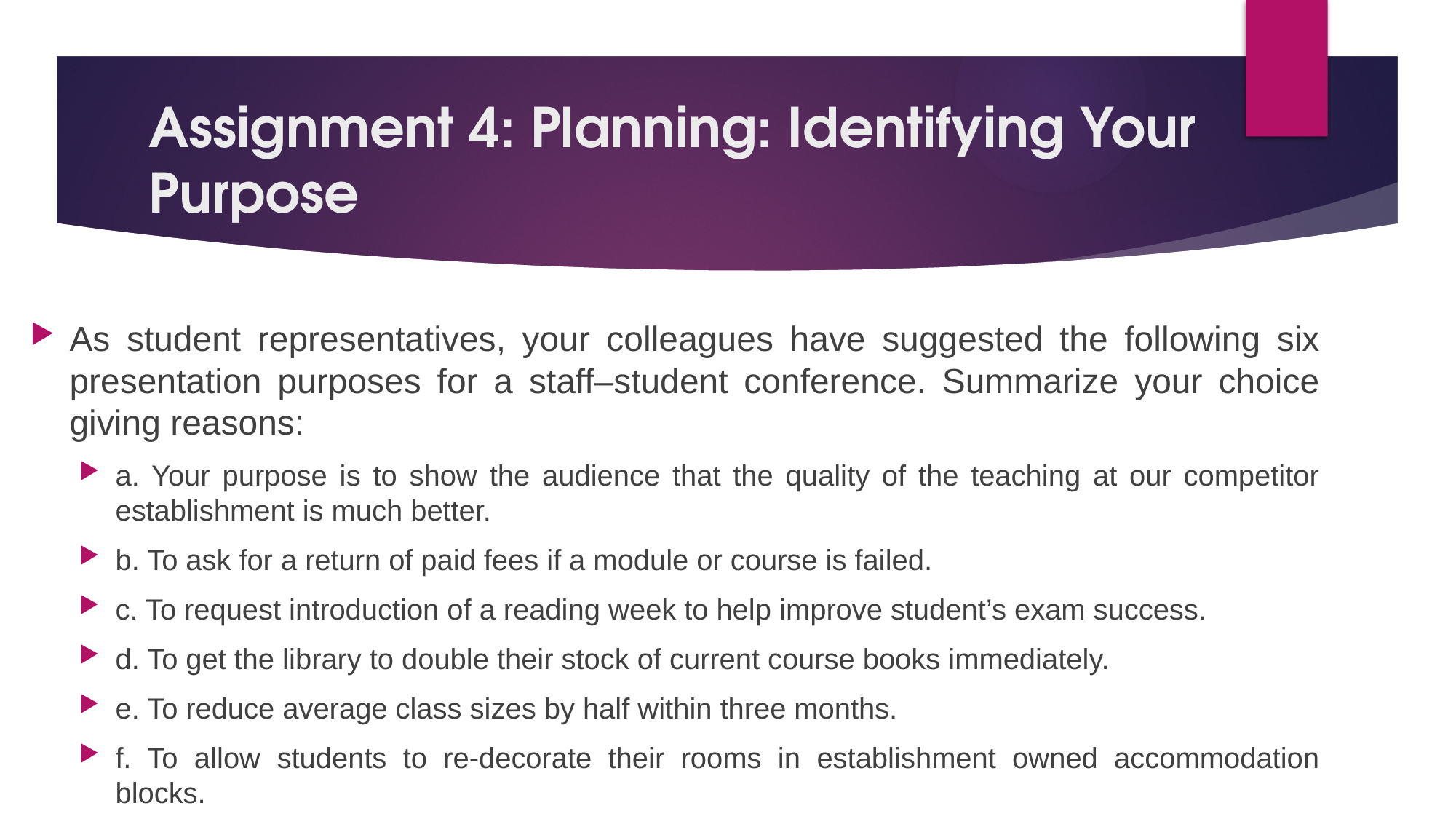

# Assignment 4: Planning: Identifying Your Purpose
As student representatives, your colleagues have suggested the following six presentation purposes for a staff–student conference. Summarize your choice giving reasons:
a. Your purpose is to show the audience that the quality of the teaching at our competitor establishment is much better.
b. To ask for a return of paid fees if a module or course is failed.
c. To request introduction of a reading week to help improve student’s exam success.
d. To get the library to double their stock of current course books immediately.
e. To reduce average class sizes by half within three months.
f. To allow students to re-decorate their rooms in establishment owned accommodation blocks.